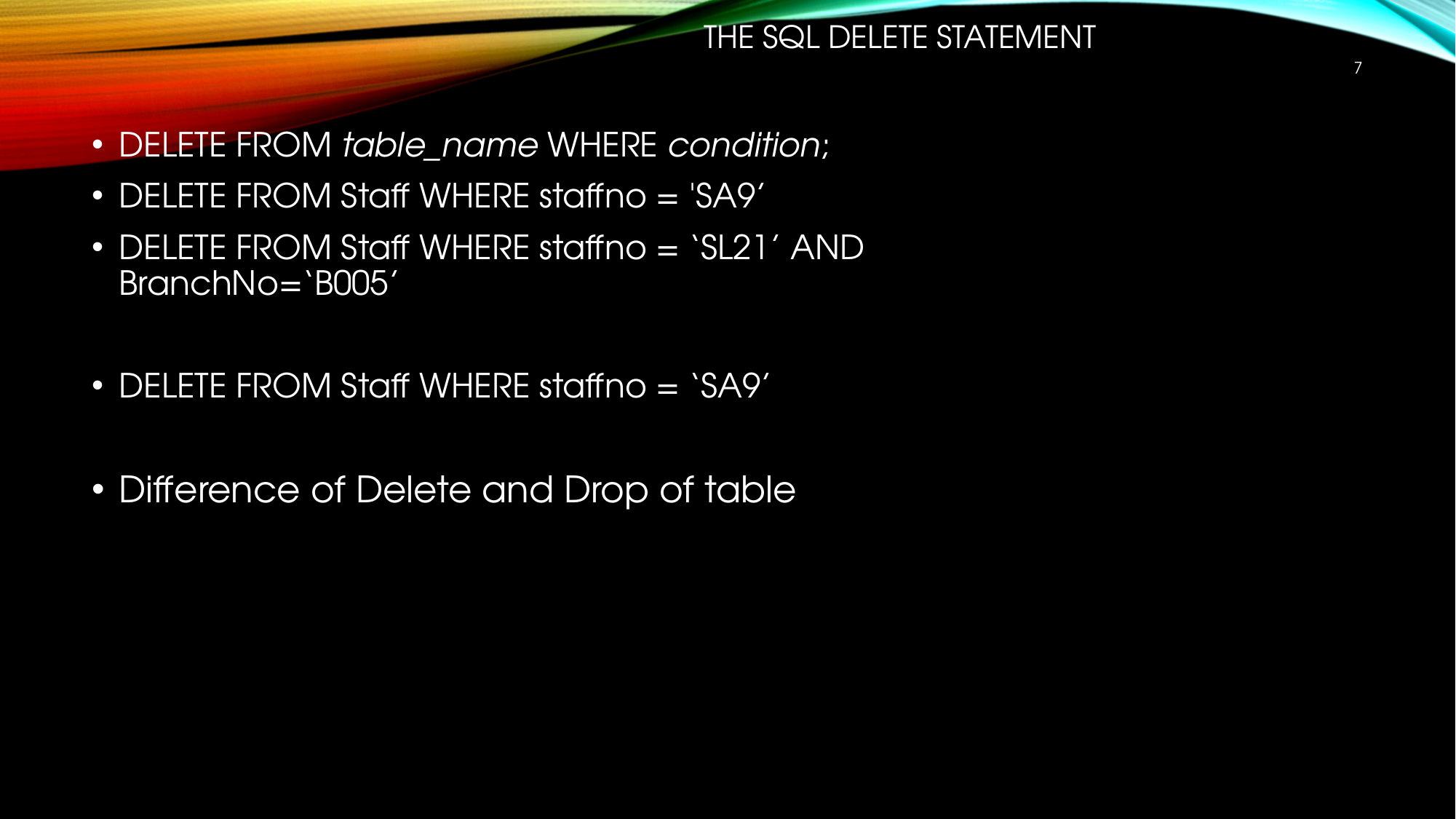

# The SQL DELETE Statement
7
DELETE FROM table_name WHERE condition;
DELETE FROM Staff WHERE staffno = 'SA9’
DELETE FROM Staff WHERE staffno = ‘SL21’ AND BranchNo=‘B005’

DELETE FROM Staff WHERE staffno = ‘SA9’

Difference of Delete and Drop of table